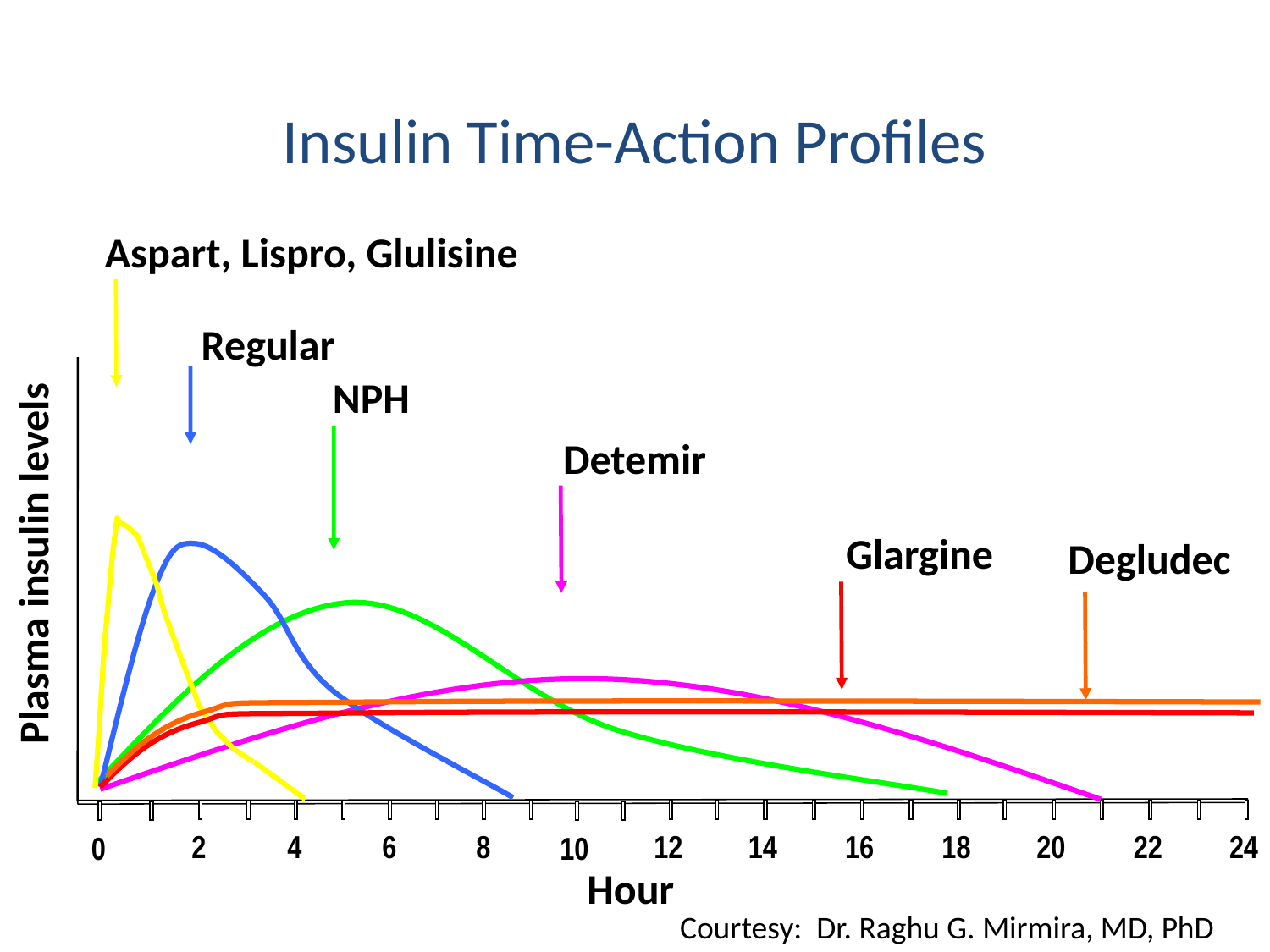

Insulin Time-Action Profiles
Aspart, Lispro, Glulisine

Regular

NPH

Detemir

Glargine
Degludec
Plasma insulin levels

2
4
6
8

12
14
16
18
20
22
24
0
10
Hours

Courtesy:  Dr. Raghu G. Mirmira, MD, PhD